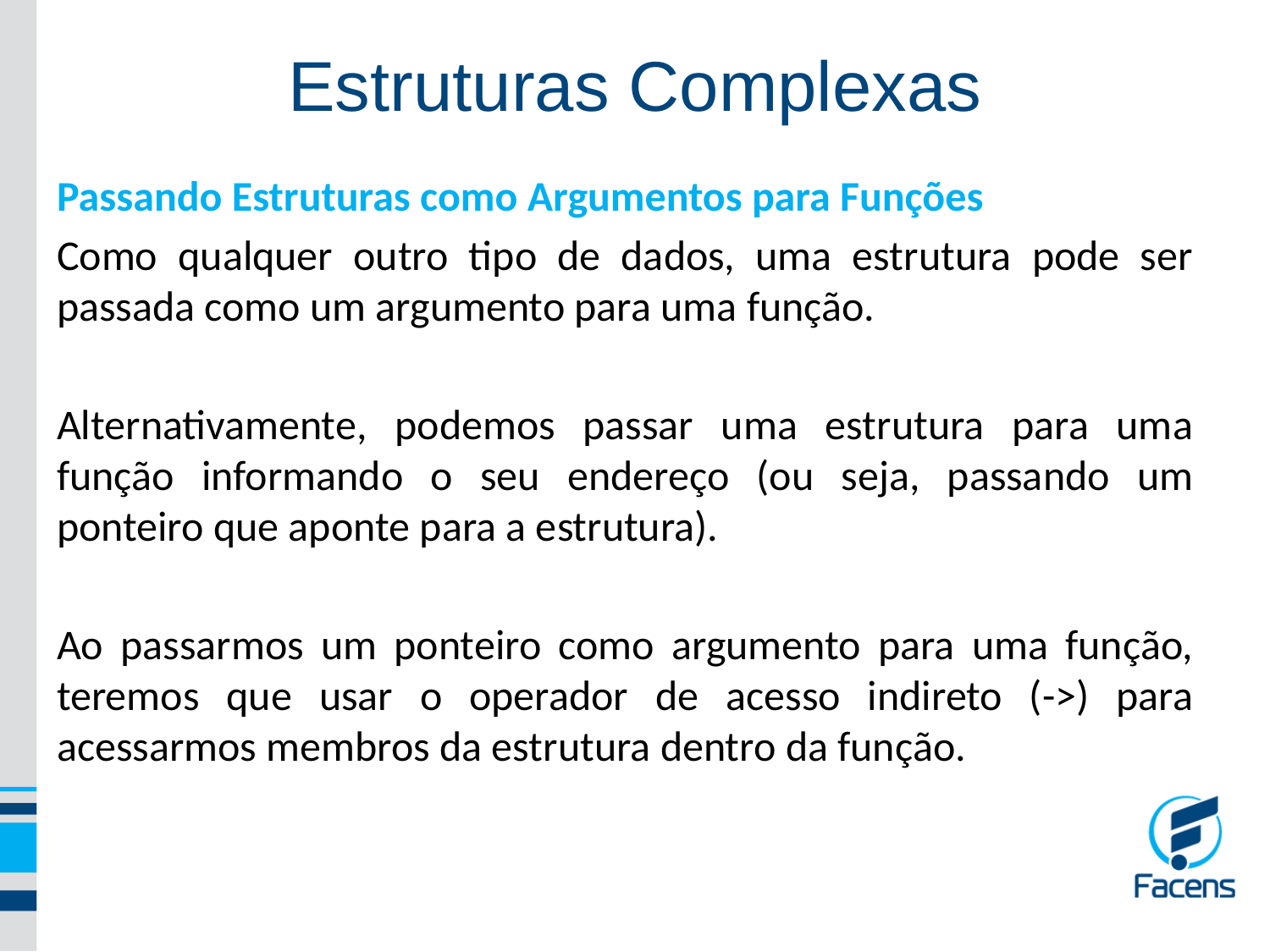

Estruturas Complexas
Passando Estruturas como Argumentos para Funções
Como qualquer outro tipo de dados, uma estrutura pode ser passada como um argumento para uma função.

Alternativamente, podemos passar uma estrutura para uma função informando o seu endereço (ou seja, passando um ponteiro que aponte para a estrutura).

Ao passarmos um ponteiro como argumento para uma função, teremos que usar o operador de acesso indireto (->) para acessarmos membros da estrutura dentro da função.